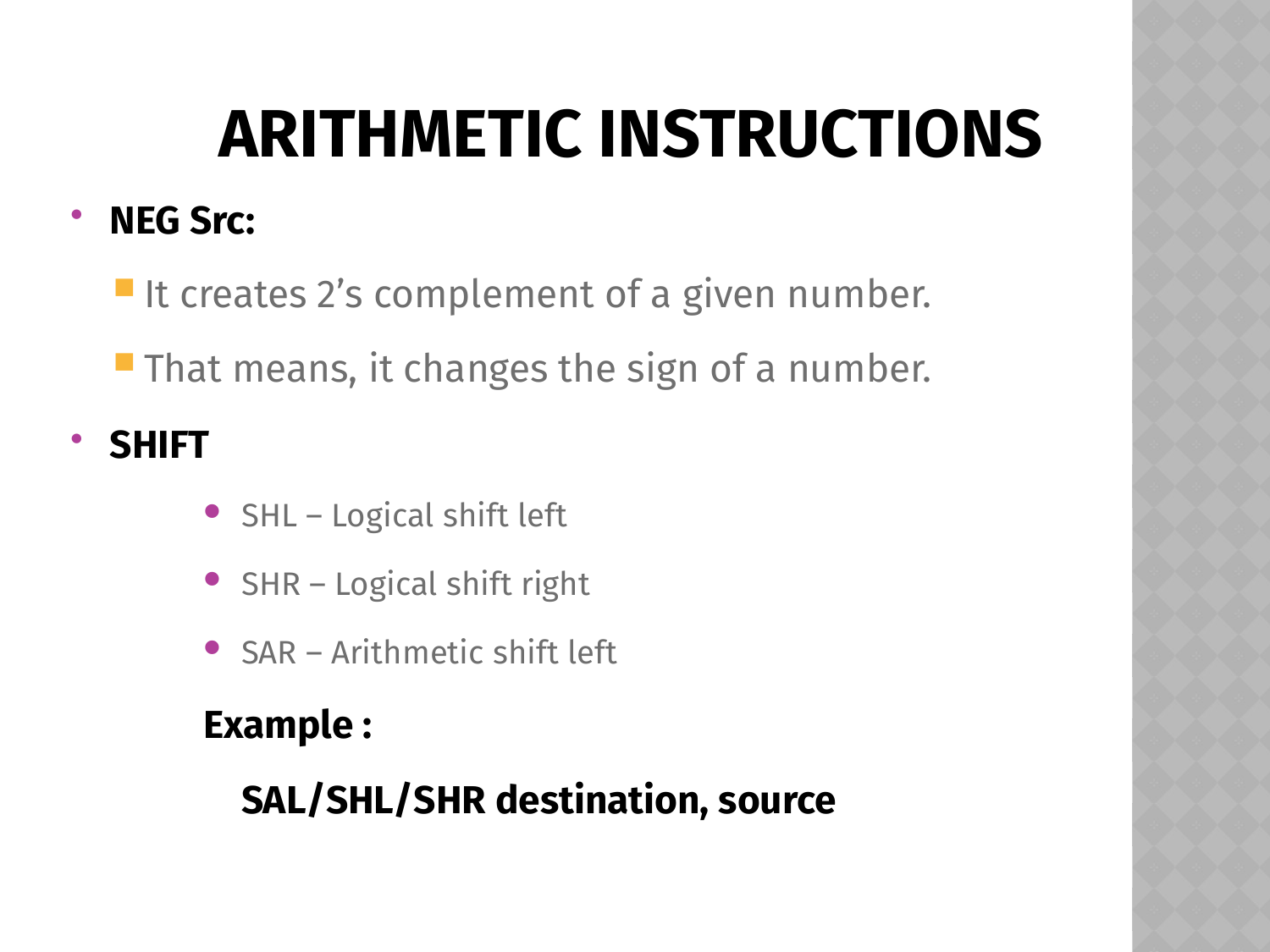

# Arithmetic Instructions
NEG Src:
It creates 2’s complement of a given number.
That means, it changes the sign of a number.
SHIFT
SHL – Logical shift left
SHR – Logical shift right
SAR – Arithmetic shift left
Example :
		SAL/SHL/SHR destination, source